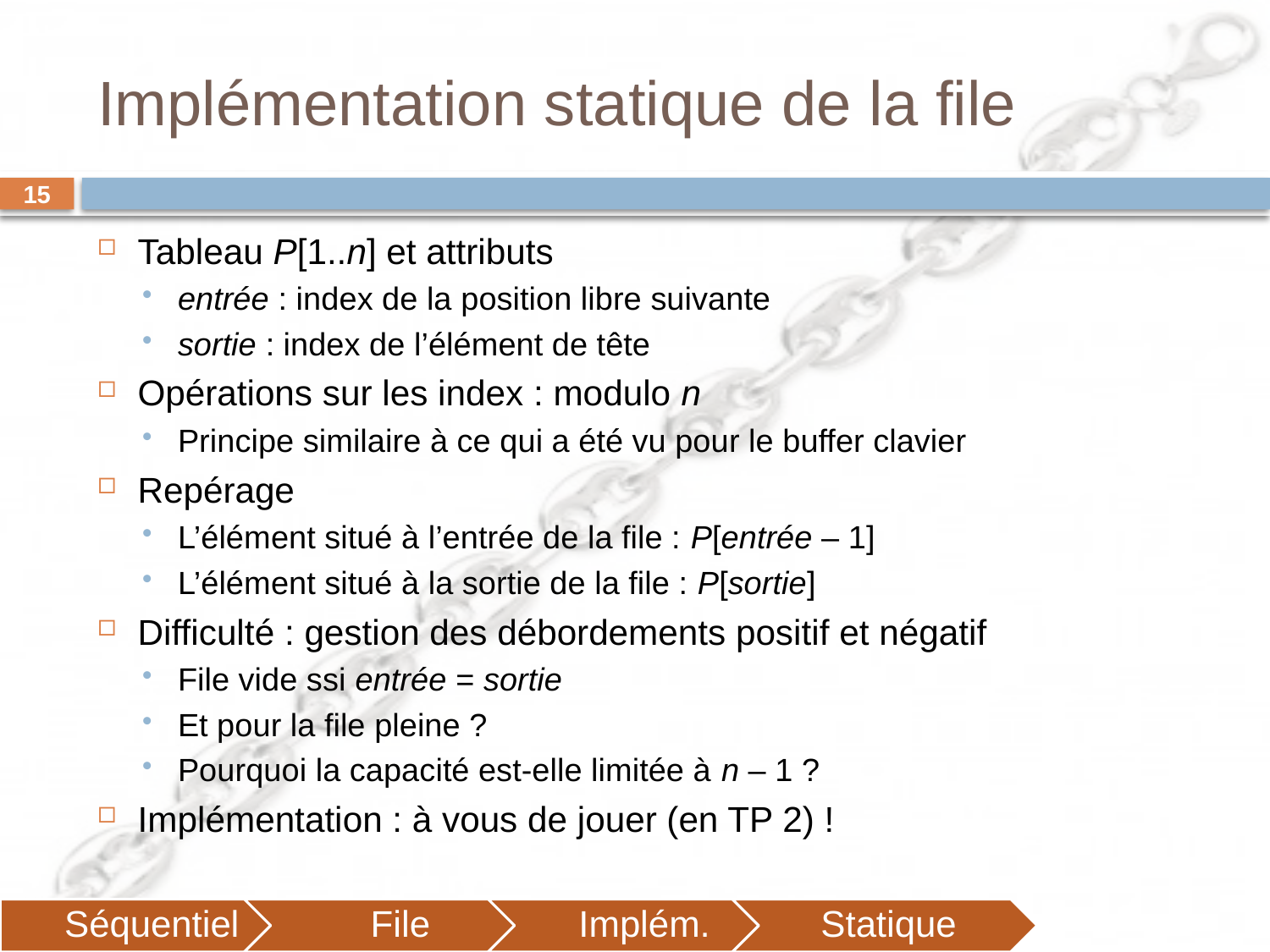

# Implémentation statique de la file
15
Tableau P[1..n] et attributs
entrée : index de la position libre suivante
sortie : index de l’élément de tête
Opérations sur les index : modulo n
Principe similaire à ce qui a été vu pour le buffer clavier
Repérage
L’élément situé à l’entrée de la file : P[entrée – 1]
L’élément situé à la sortie de la file : P[sortie]
Difficulté : gestion des débordements positif et négatif
File vide ssi entrée = sortie
Et pour la file pleine ?
Pourquoi la capacité est-elle limitée à n – 1 ?
Implémentation : à vous de jouer (en TP 2) !

Séquentiel
File
Implém.
Statique